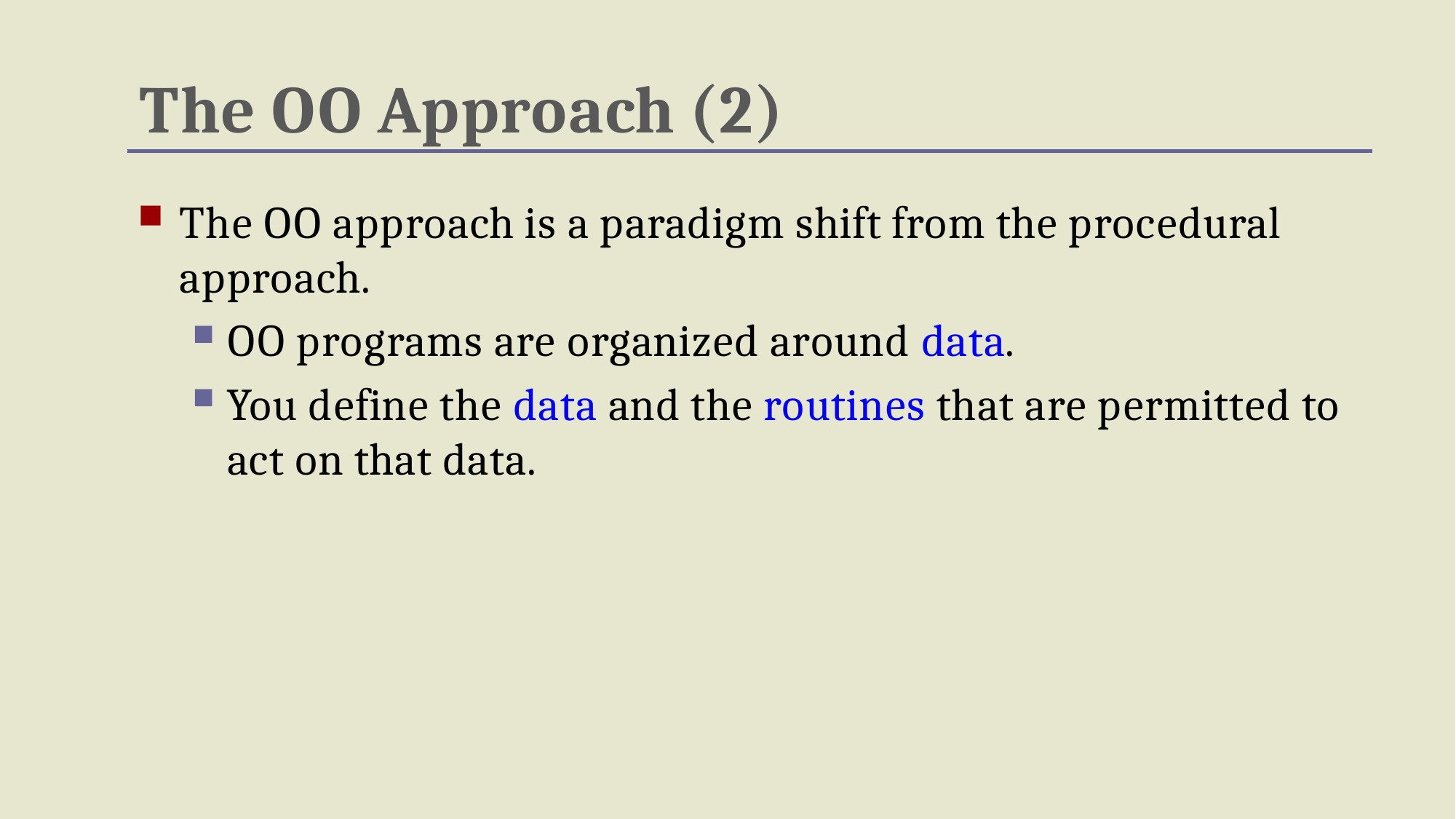

# The OO Approach (2)
The OO approach is a paradigm shift from the procedural approach.
OO programs are organized around data.
You define the data and the routines that are permitted to act on that data.